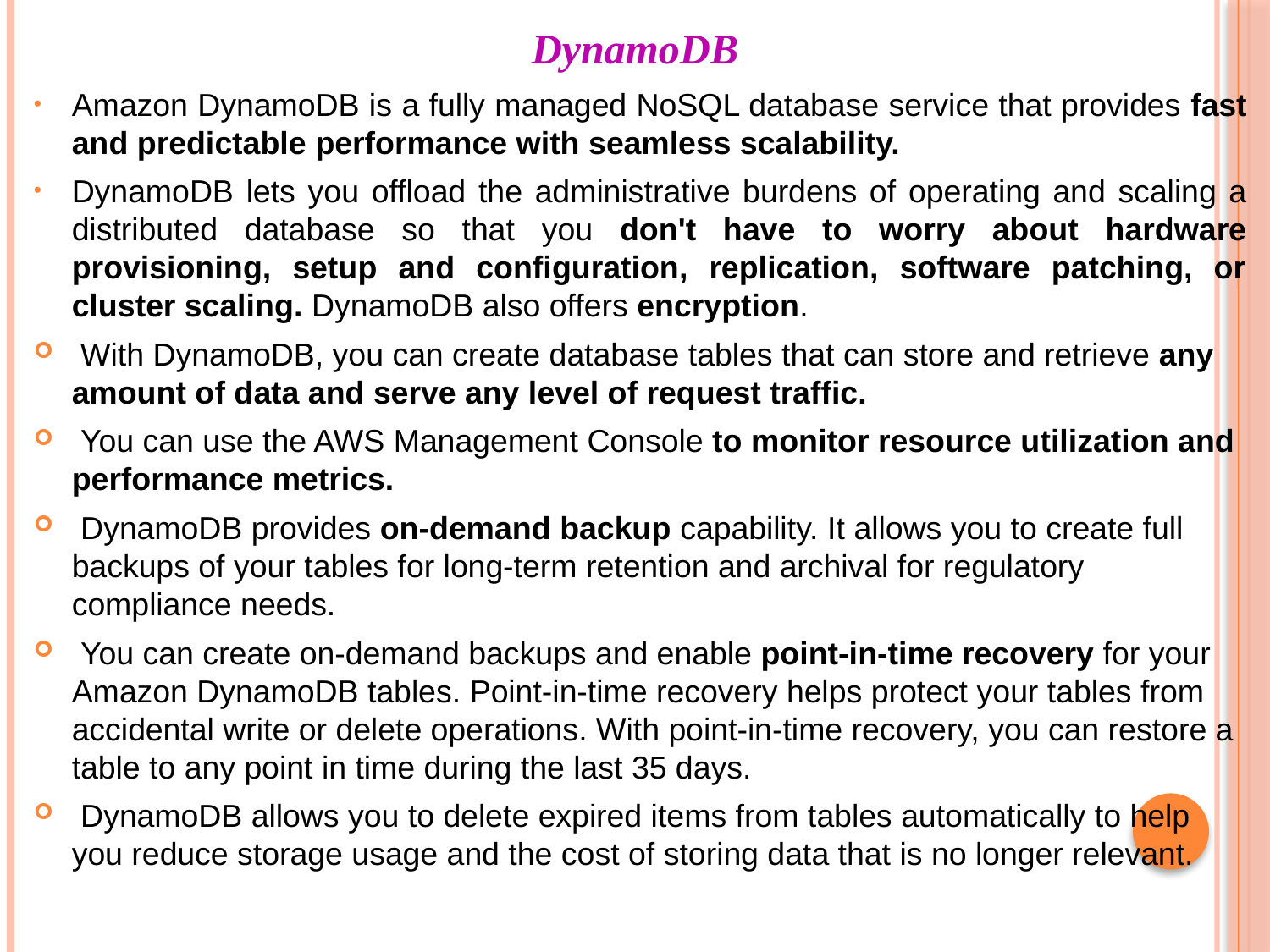

# DynamoDB
Amazon DynamoDB is a fully managed NoSQL database service that provides fast and predictable performance with seamless scalability.
DynamoDB lets you offload the administrative burdens of operating and scaling a distributed database so that you don't have to worry about hardware provisioning, setup and configuration, replication, software patching, or cluster scaling. DynamoDB also offers encryption.
 With DynamoDB, you can create database tables that can store and retrieve any amount of data and serve any level of request traffic.
 You can use the AWS Management Console to monitor resource utilization and performance metrics.
 DynamoDB provides on-demand backup capability. It allows you to create full backups of your tables for long-term retention and archival for regulatory compliance needs.
 You can create on-demand backups and enable point-in-time recovery for your Amazon DynamoDB tables. Point-in-time recovery helps protect your tables from accidental write or delete operations. With point-in-time recovery, you can restore a table to any point in time during the last 35 days.
 DynamoDB allows you to delete expired items from tables automatically to help you reduce storage usage and the cost of storing data that is no longer relevant.